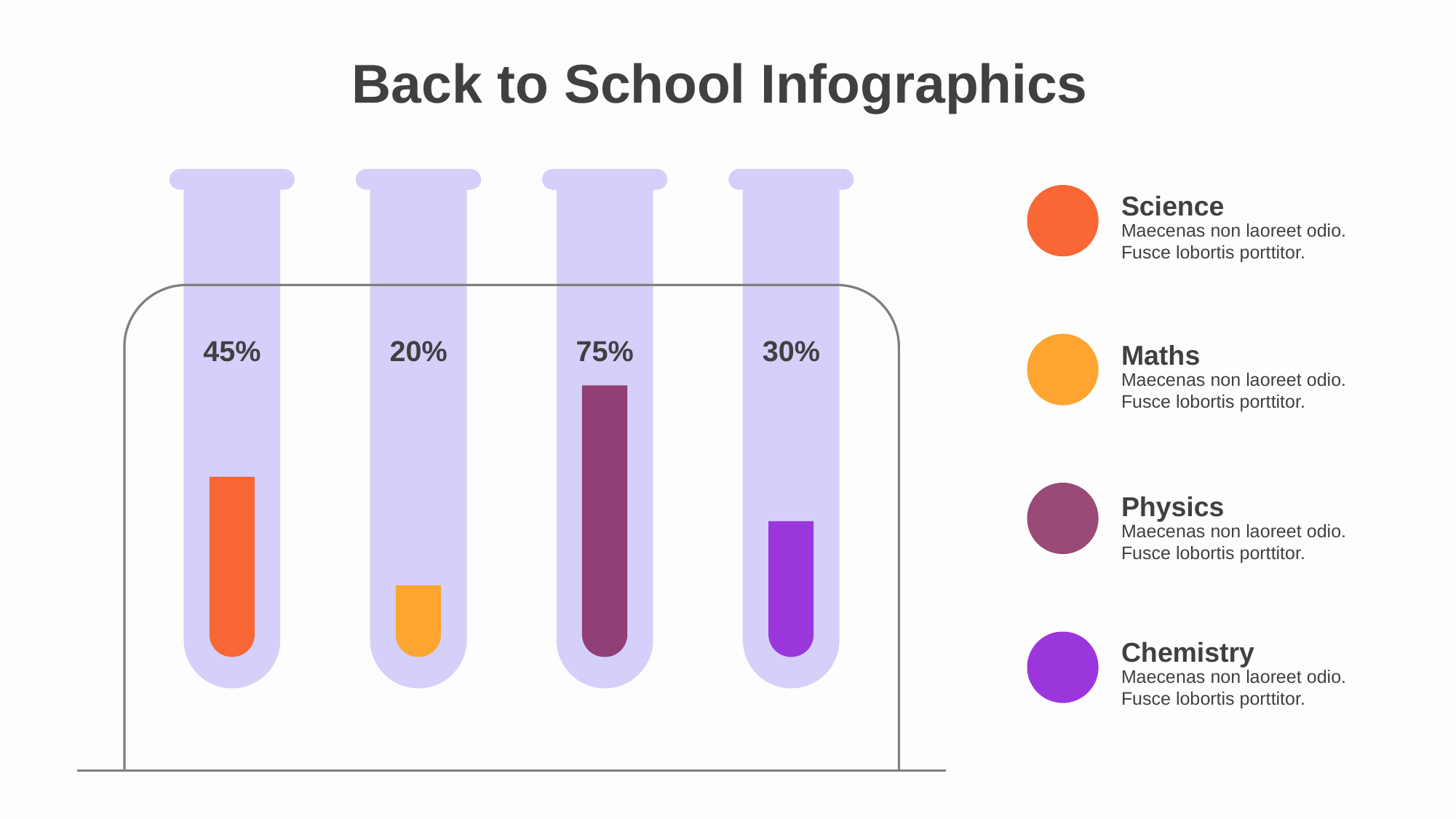

Science

Maecenas non laoreet odio. Fusce lobortis porttitor.

45%
20%
75%
30%
Maths

Maecenas non laoreet odio. Fusce lobortis porttitor.

Physics

Maecenas non laoreet odio. Fusce lobortis porttitor.

Chemistry

Maecenas non laoreet odio. Fusce lobortis porttitor.